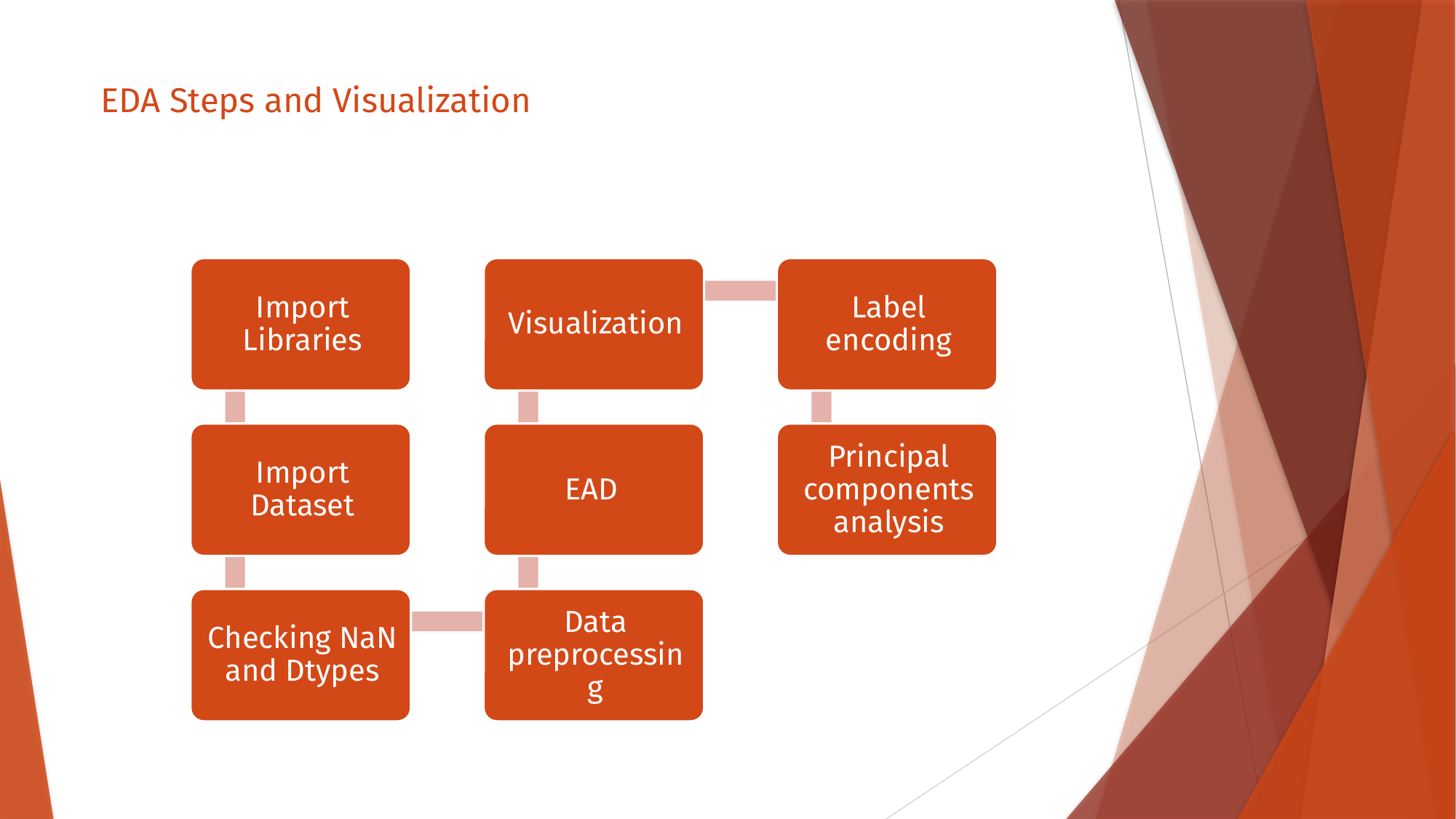

# EDA Steps and Visualization
Import Libraries
Import Dataset
Checking NaN and Dtypes
Data preprocessing
EAD
Visualization
Label encoding
Principal components analysis